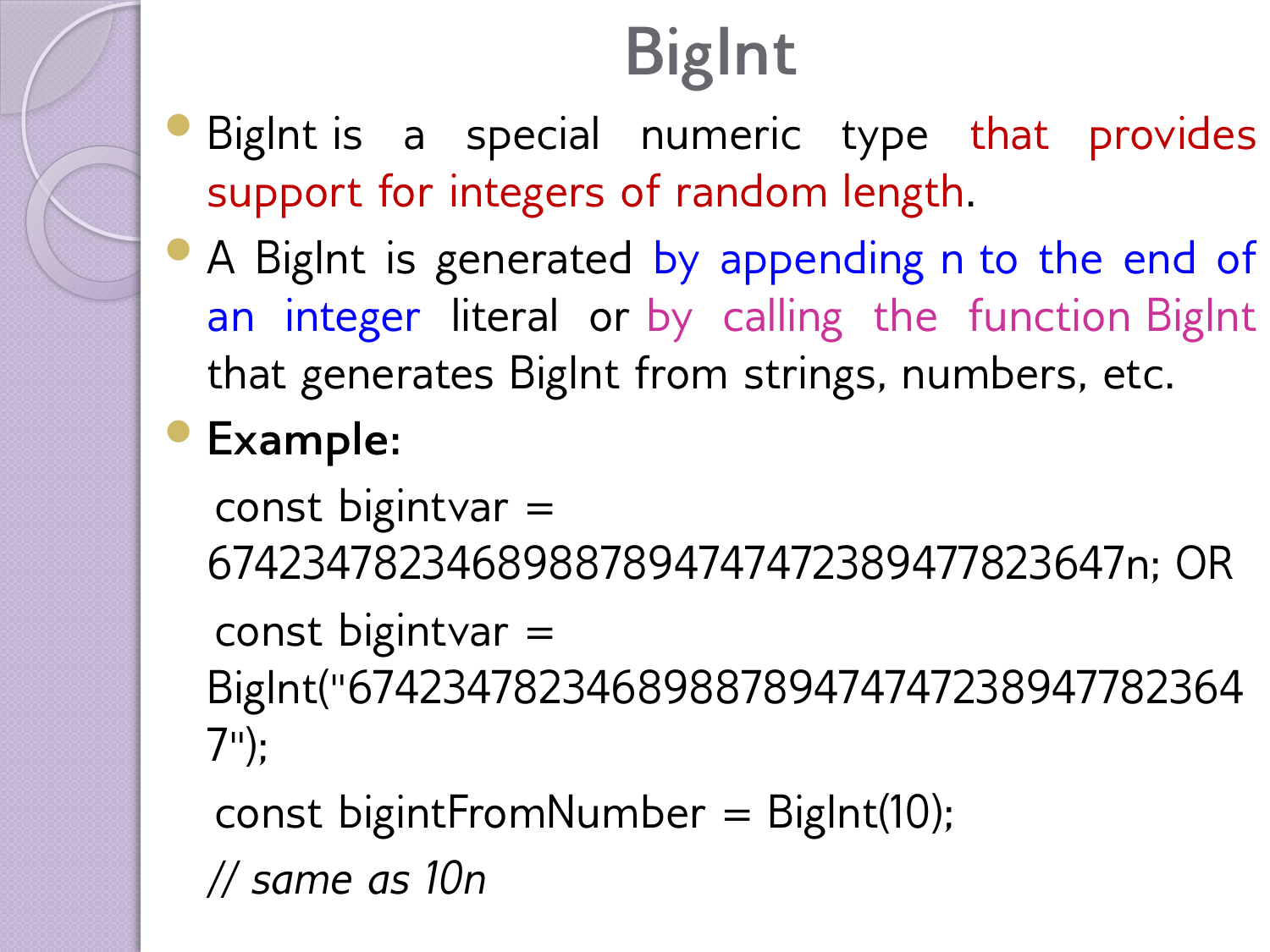

# BigInt
BigInt is a special numeric type that provides support for integers of random length.
A BigInt is generated by appending n to the end of an integer literal or by calling the function BigInt that generates BigInt from strings, numbers, etc.
Example:
   const bigintvar = 67423478234689887894747472389477823647n; OR
   const bigintvar = BigInt("67423478234689887894747472389477823647");
   const bigintFromNumber = BigInt(10);
	// same as 10n